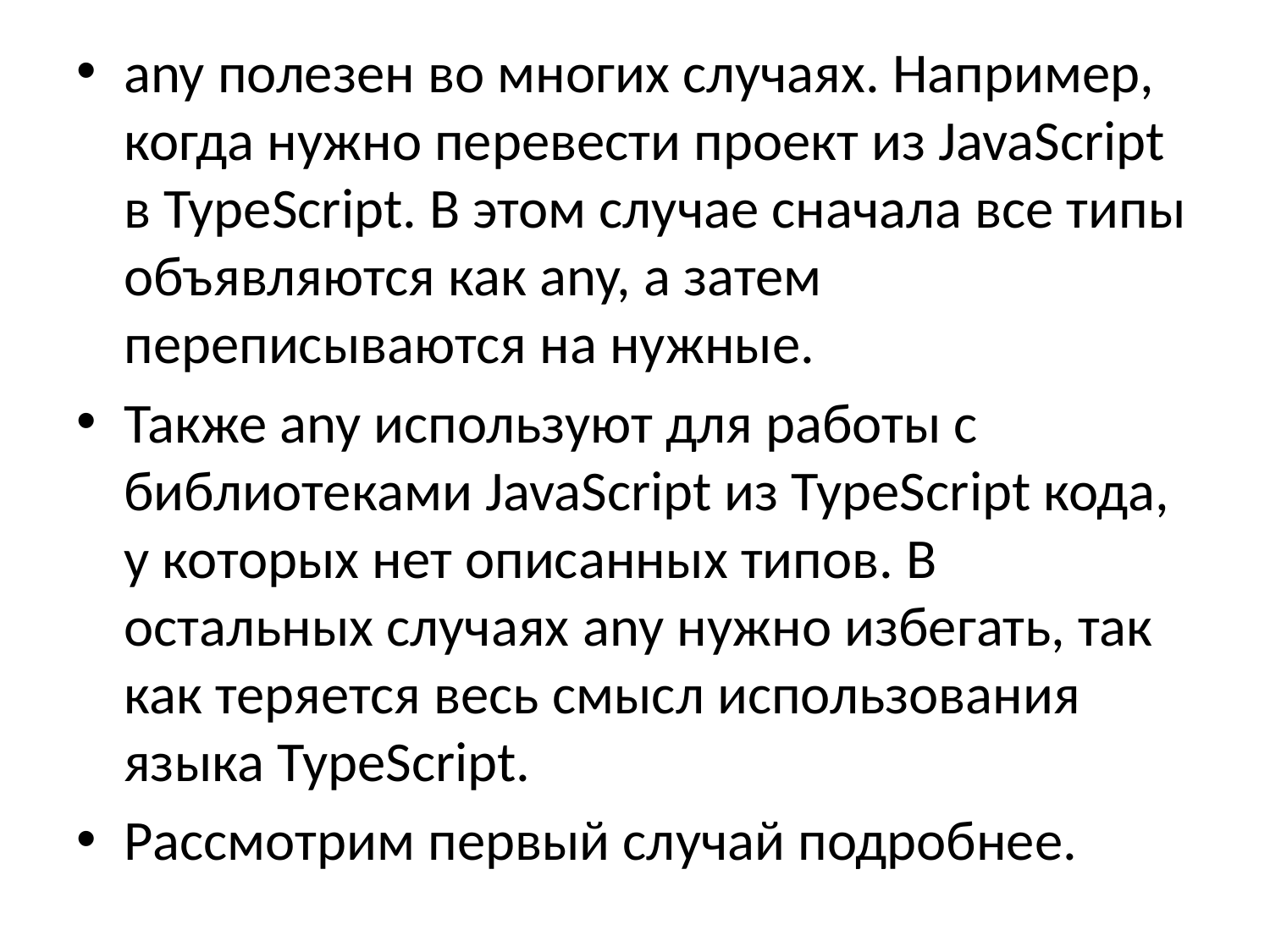

any полезен во многих случаях. Например, когда нужно перевести проект из JavaScript в TypeScript. В этом случае сначала все типы объявляются как any, а затем переписываются на нужные.
Также any используют для работы с библиотеками JavaScript из TypeScript кода, у которых нет описанных типов. В остальных случаях any нужно избегать, так как теряется весь смысл использования языка TypeScript.
Рассмотрим первый случай подробнее.